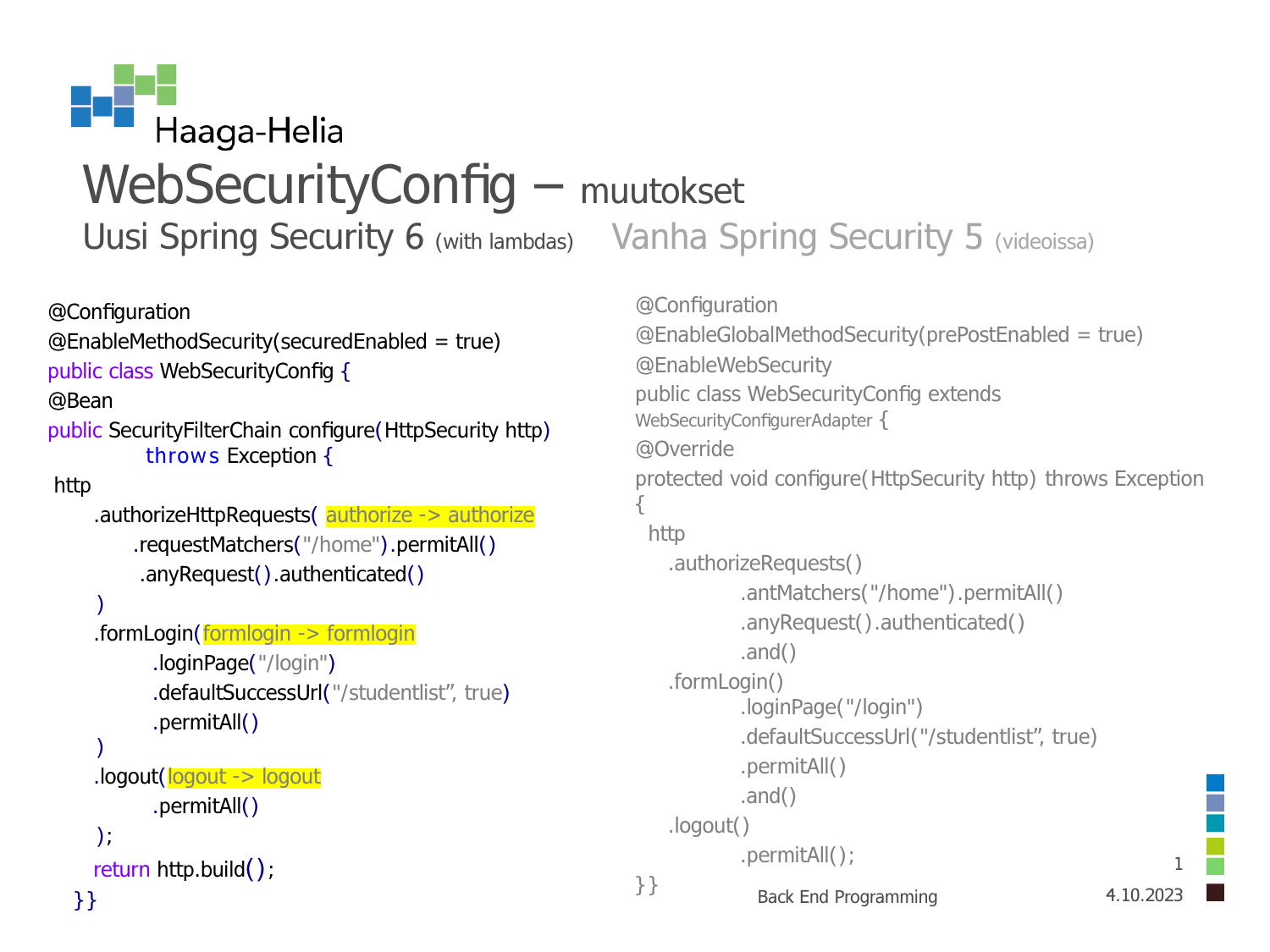

# WebSecurityConfig – muutokset Uusi Spring Security 6 (with lambdas)	  Vanha Spring Security 5 (videoissa)

@Configuration
@EnableGlobalMethodSecurity(prePostEnabled = true)
@EnableWebSecurity
public class WebSecurityConfig extends WebSecurityConfigurerAdapter {
@Override
protected void configure(HttpSecurity http) throws Exception {
  http
     .authorizeRequests()
                .antMatchers("/home").permitAll()
                .anyRequest().authenticated()
                .and()
     .formLogin()
                .loginPage("/login")
                .defaultSuccessUrl("/studentlist”, true)
                .permitAll()
                .and()
     .logout()
                .permitAll();
}}

@Configuration
@EnableMethodSecurity(securedEnabled = true)
public class WebSecurityConfig {
@Bean
public SecurityFilterChain configure(HttpSecurity http)                    throws Exception {
 http
       .authorizeHttpRequests( authorize -> authorize
             .requestMatchers("/home").permitAll()
              .anyRequest().authenticated()
        )
       .formLogin(formlogin -> formlogin
                .loginPage("/login")
                .defaultSuccessUrl("/studentlist”, true)
                .permitAll()
        )
       .logout(logout -> logout
                .permitAll()
        );
       return http.build();
    }}

1
4.10.2023
Back End Programming